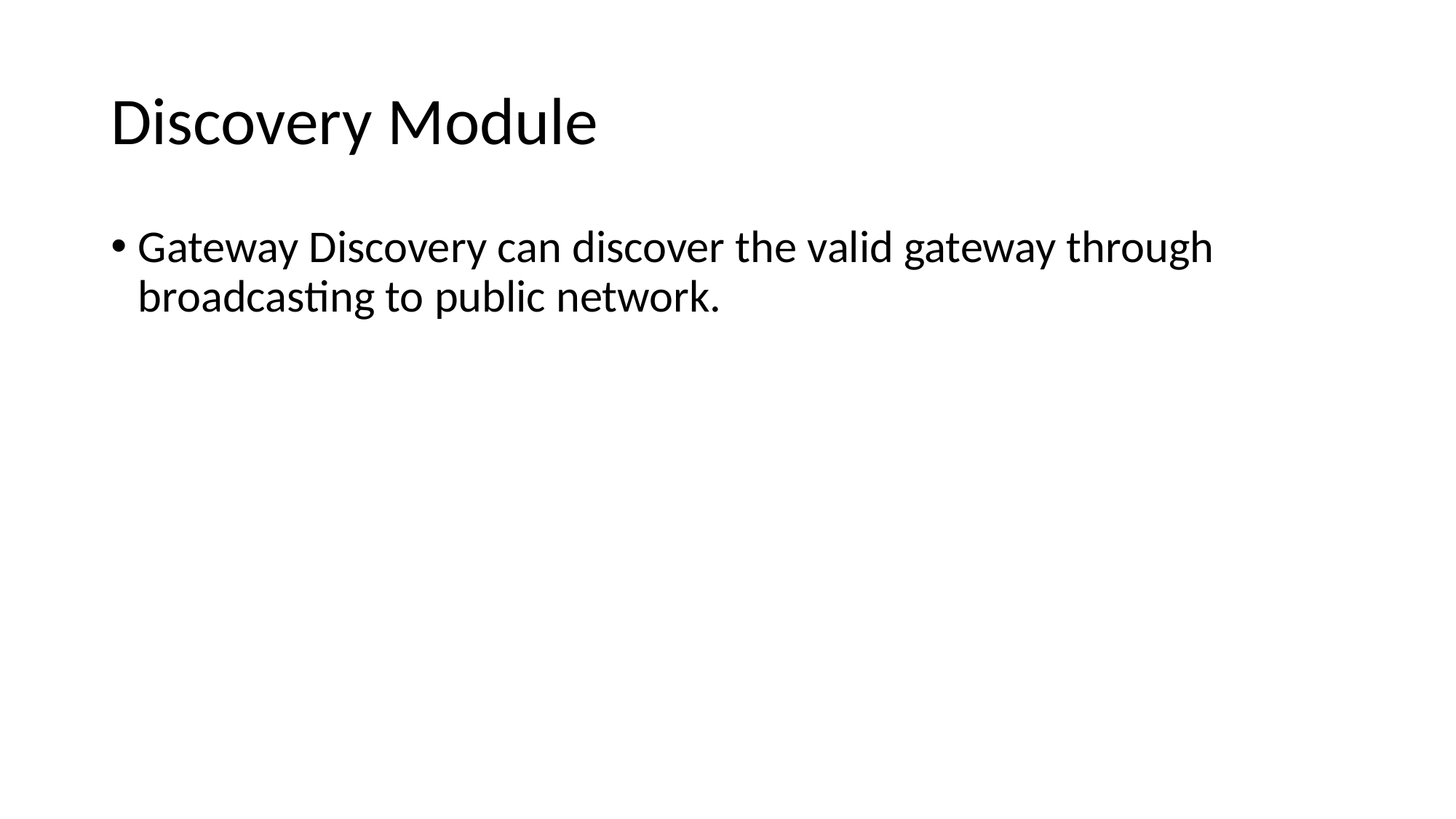

# Discovery Module
Gateway Discovery can discover the valid gateway through broadcasting to public network.